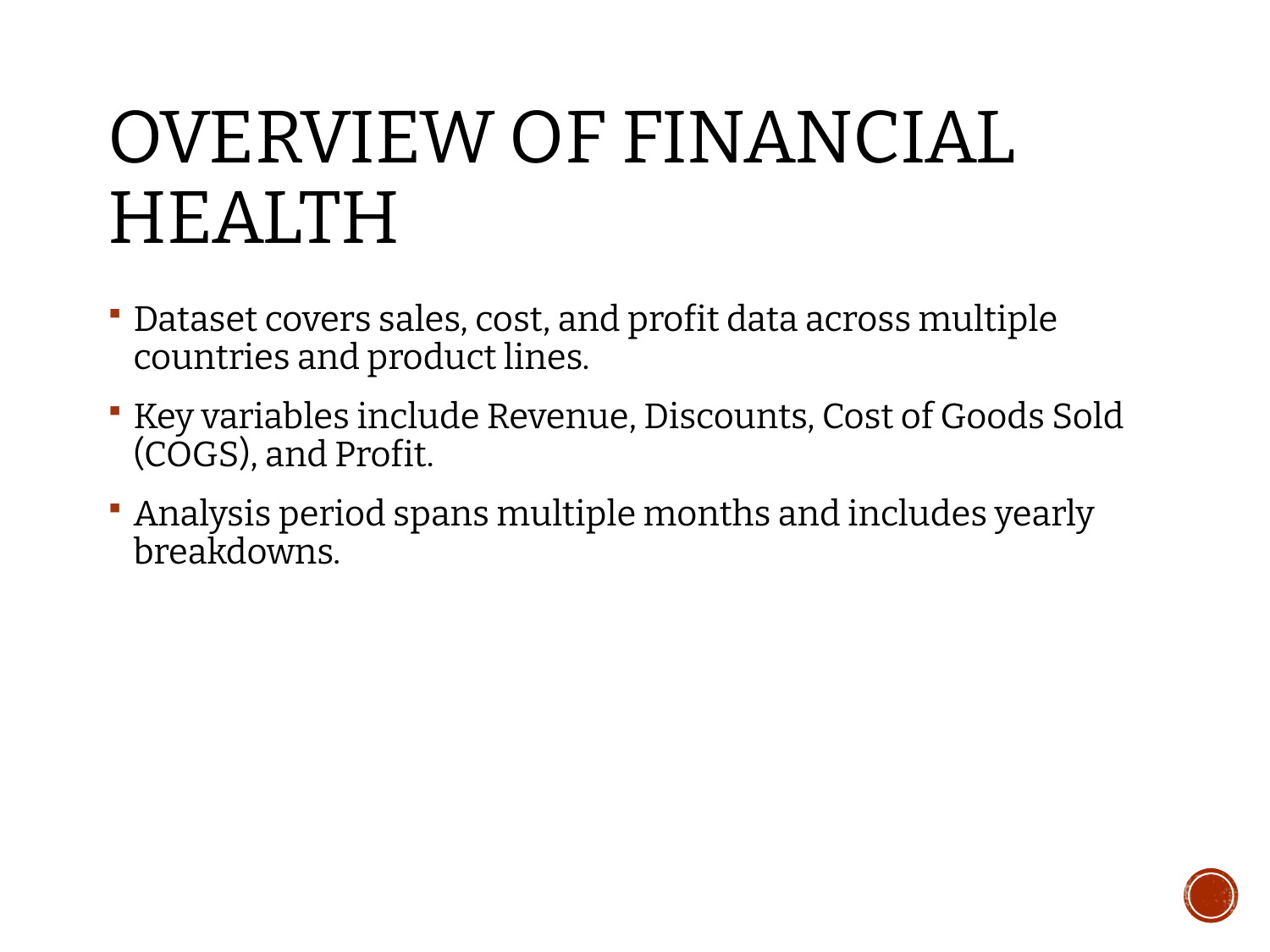

# Overview of Financial Health
Dataset covers sales, cost, and profit data across multiple countries and product lines.
Key variables include Revenue, Discounts, Cost of Goods Sold (COGS), and Profit.
Analysis period spans multiple months and includes yearly breakdowns.